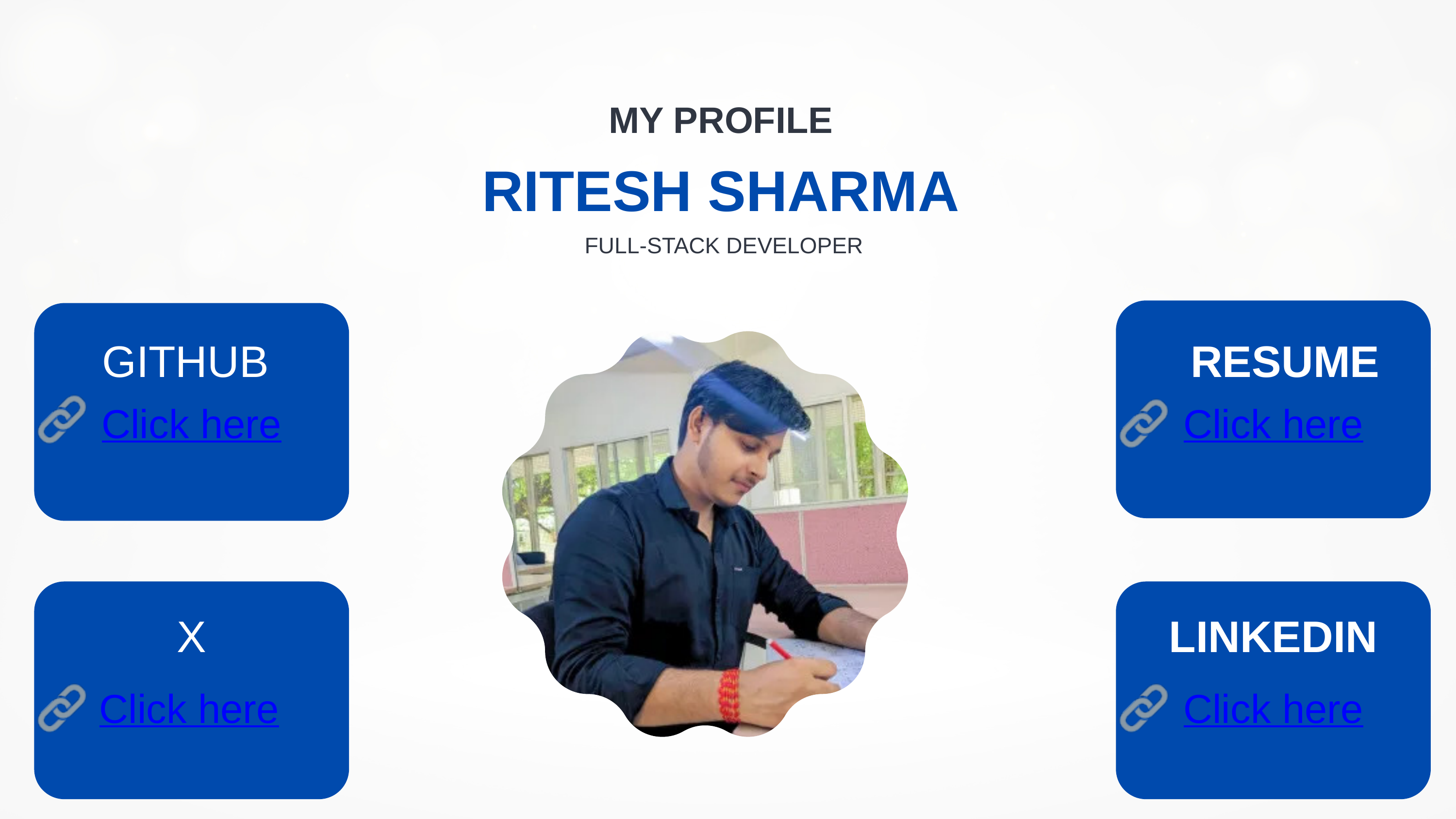

MY PROFILE
RITESH SHARMA
 FULL-STACK DEVELOPER

GITHUB
RESUME

Click here
Click here

X
LINKEDIN
Click here
Click here